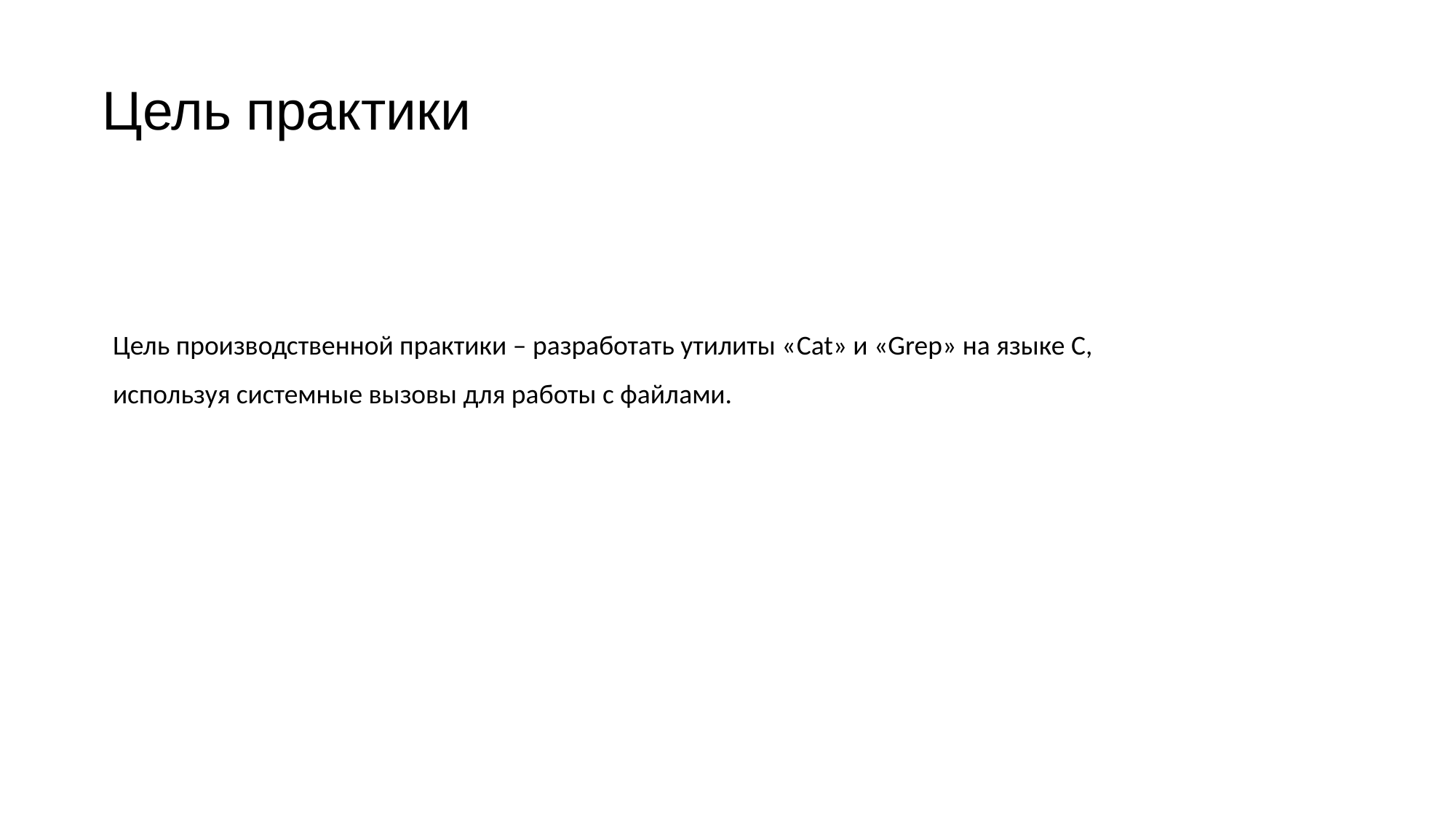

Цель практики
Цель производственной практики – разработать утилиты «Cat» и «Grep» на языке С, используя системные вызовы для работы с файлами.